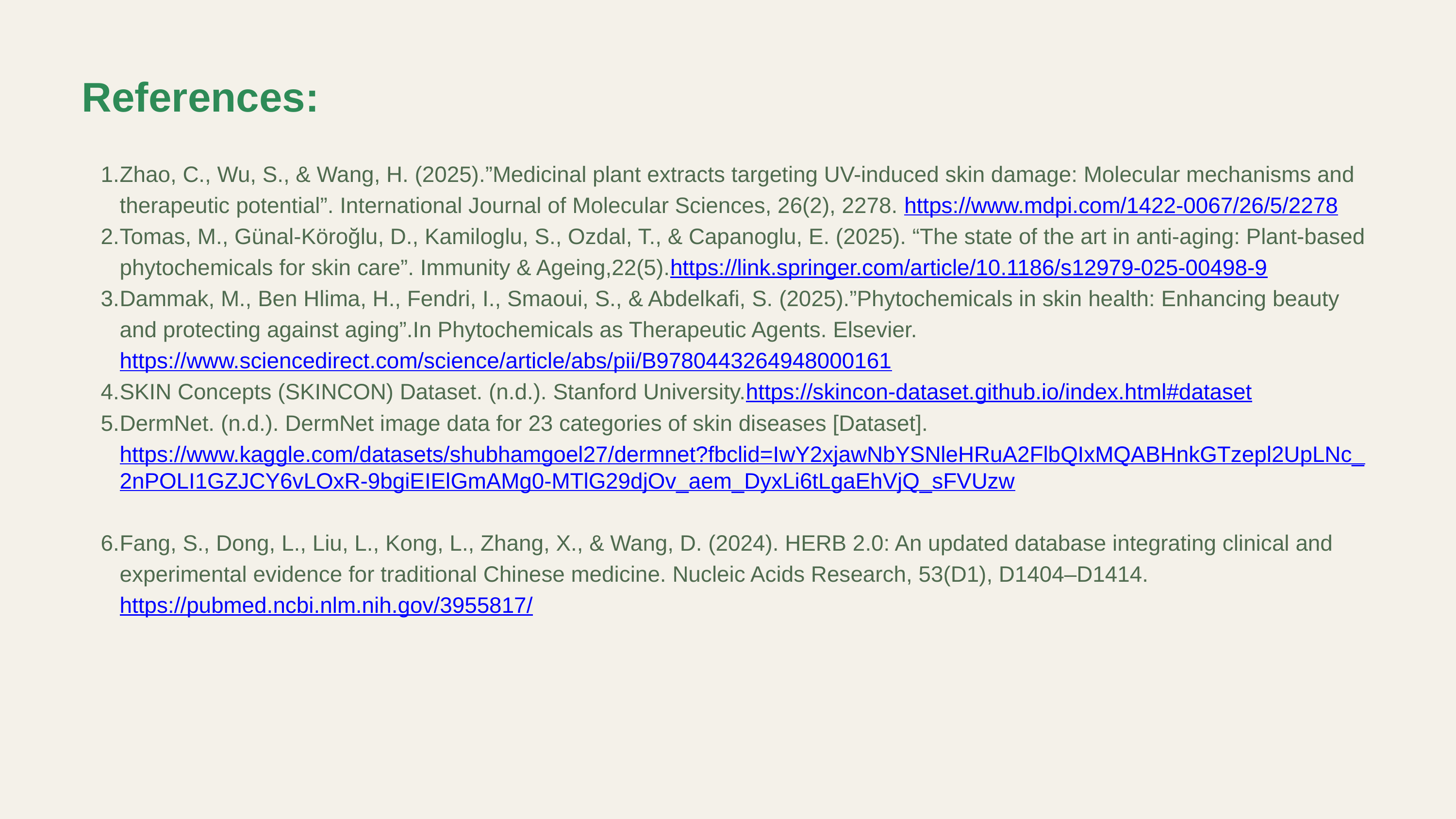

References:
Zhao, C., Wu, S., & Wang, H. (2025).”Medicinal plant extracts targeting UV-induced skin damage: Molecular mechanisms and therapeutic potential”. International Journal of Molecular Sciences, 26(2), 2278. https://www.mdpi.com/1422-0067/26/5/2278
Tomas, M., Günal-Köroğlu, D., Kamiloglu, S., Ozdal, T., & Capanoglu, E. (2025). “The state of the art in anti-aging: Plant-based phytochemicals for skin care”. Immunity & Ageing,22(5).https://link.springer.com/article/10.1186/s12979-025-00498-9
Dammak, M., Ben Hlima, H., Fendri, I., Smaoui, S., & Abdelkafi, S. (2025).”Phytochemicals in skin health: Enhancing beauty and protecting against aging”.In Phytochemicals as Therapeutic Agents. Elsevier.https://www.sciencedirect.com/science/article/abs/pii/B9780443264948000161
SKIN Concepts (SKINCON) Dataset. (n.d.). Stanford University.https://skincon-dataset.github.io/index.html#dataset
DermNet. (n.d.). DermNet image data for 23 categories of skin diseases [Dataset].https://www.kaggle.com/datasets/shubhamgoel27/dermnet?fbclid=IwY2xjawNbYSNleHRuA2FlbQIxMQABHnkGTzepl2UpLNc_2nPOLI1GZJCY6vLOxR-9bgiEIElGmAMg0-MTlG29djOv_aem_DyxLi6tLgaEhVjQ_sFVUzw
Fang, S., Dong, L., Liu, L., Kong, L., Zhang, X., & Wang, D. (2024). HERB 2.0: An updated database integrating clinical and experimental evidence for traditional Chinese medicine. Nucleic Acids Research, 53(D1), D1404–D1414.https://pubmed.ncbi.nlm.nih.gov/3955817/